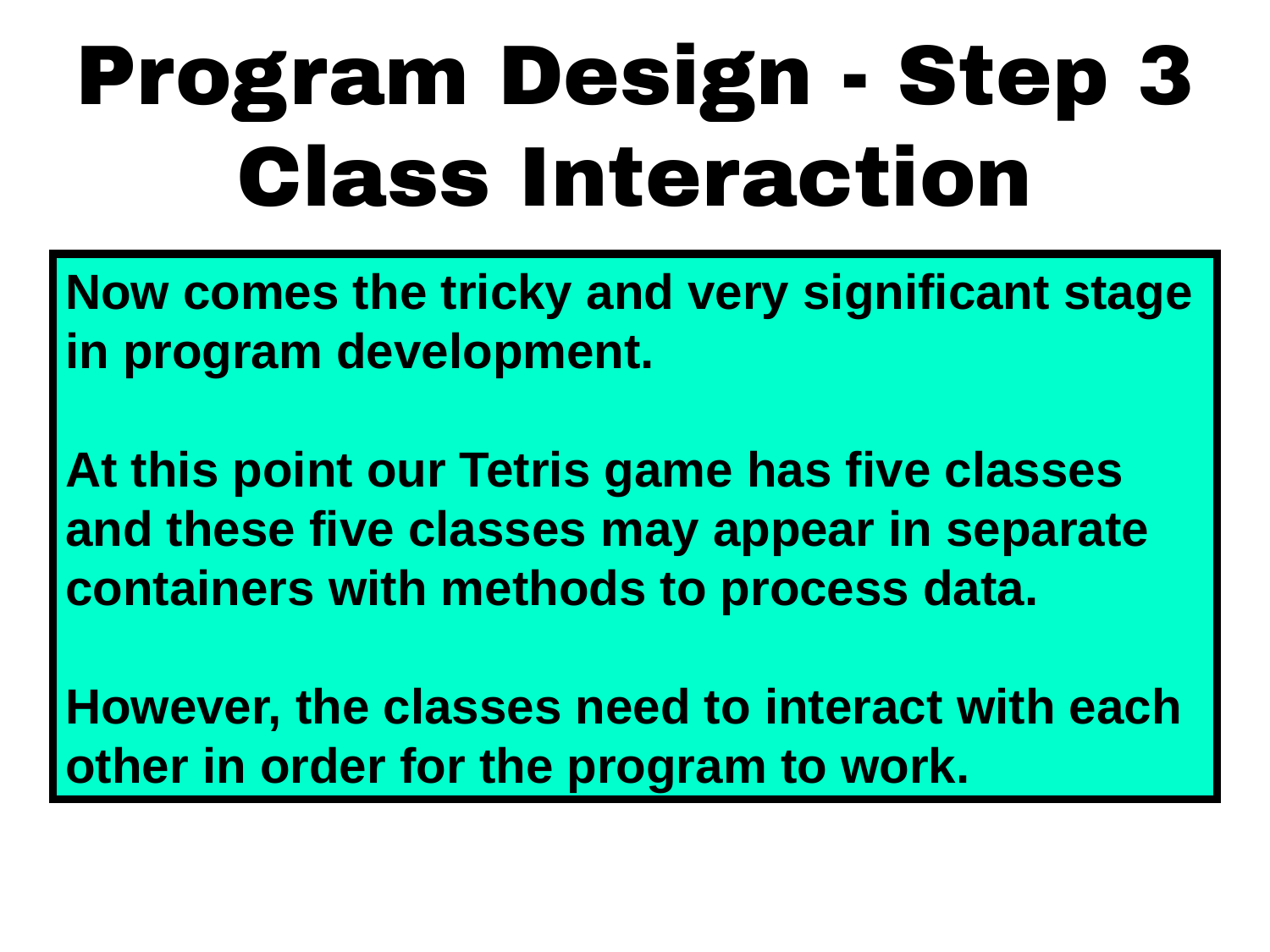

# Program Design - Step 3 Class Interaction
Now comes the tricky and very significant stage in program development.

At this point our Tetris game has five classes and these five classes may appear in separate containers with methods to process data.

However, the classes need to interact with each other in order for the program to work.